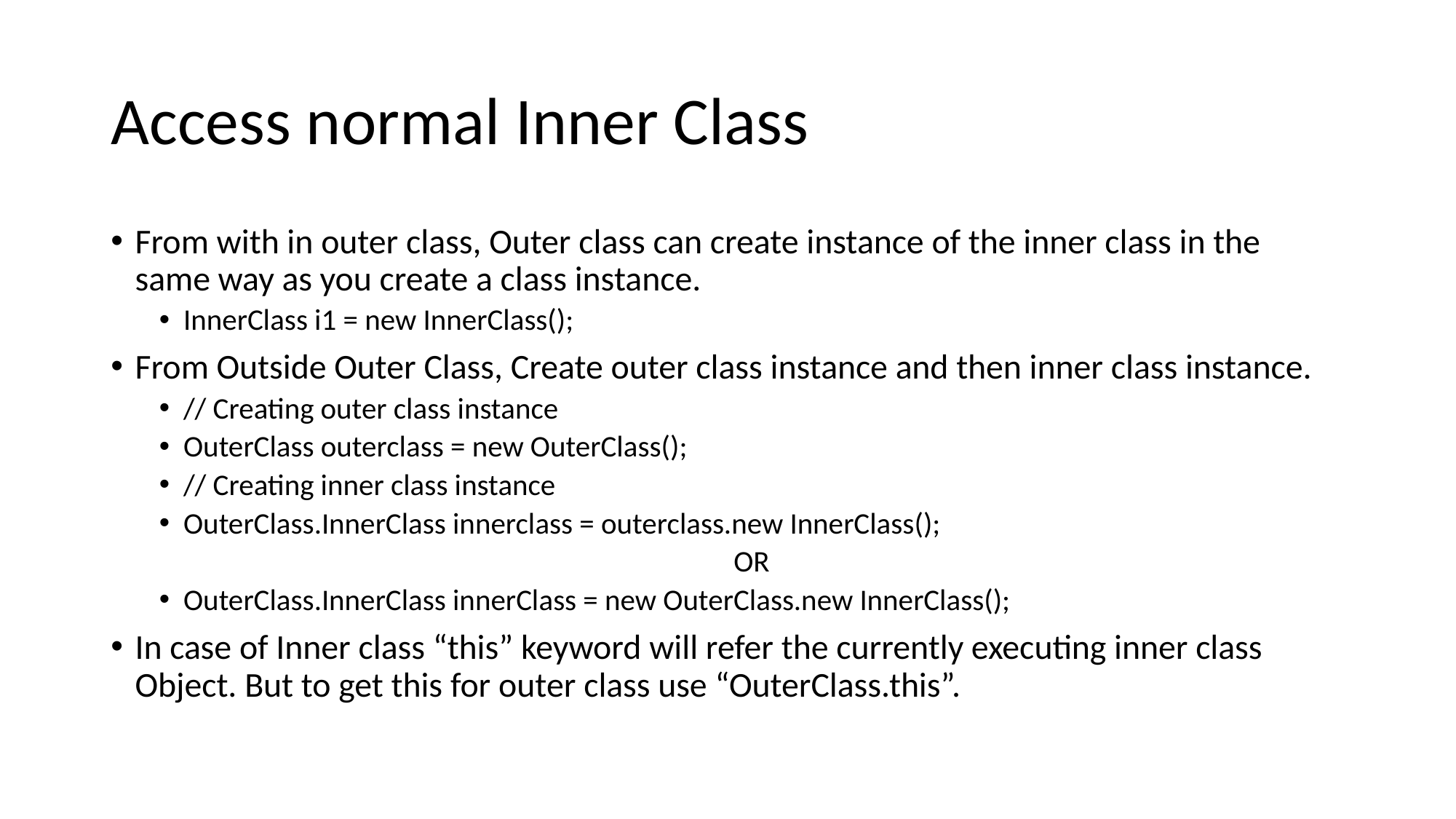

# Access normal Inner Class
From with in outer class, Outer class can create instance of the inner class in the same way as you create a class instance.
InnerClass i1 = new InnerClass();
From Outside Outer Class, Create outer class instance and then inner class instance.
// Creating outer class instance
OuterClass outerclass = new OuterClass();
// Creating inner class instance
OuterClass.InnerClass innerclass = outerclass.new InnerClass();
OR
OuterClass.InnerClass innerClass = new OuterClass.new InnerClass();
In case of Inner class “this” keyword will refer the currently executing inner class Object. But to get this for outer class use “OuterClass.this”.